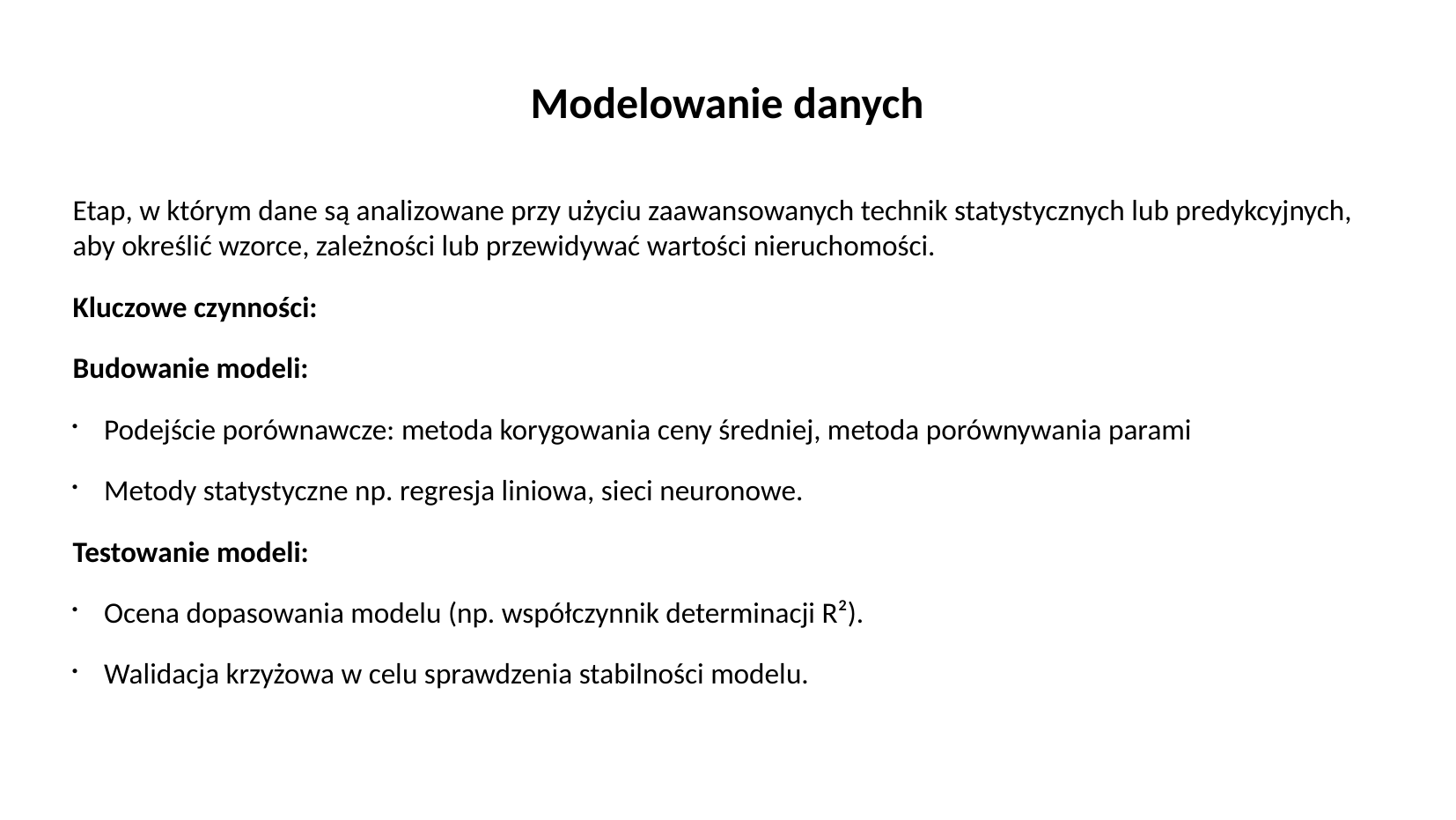

# Modelowanie danych
Etap, w którym dane są analizowane przy użyciu zaawansowanych technik statystycznych lub predykcyjnych, aby określić wzorce, zależności lub przewidywać wartości nieruchomości.
Kluczowe czynności:
Budowanie modeli:
Podejście porównawcze: metoda korygowania ceny średniej, metoda porównywania parami
Metody statystyczne np. regresja liniowa, sieci neuronowe.
Testowanie modeli:
Ocena dopasowania modelu (np. współczynnik determinacji R²).
Walidacja krzyżowa w celu sprawdzenia stabilności modelu.